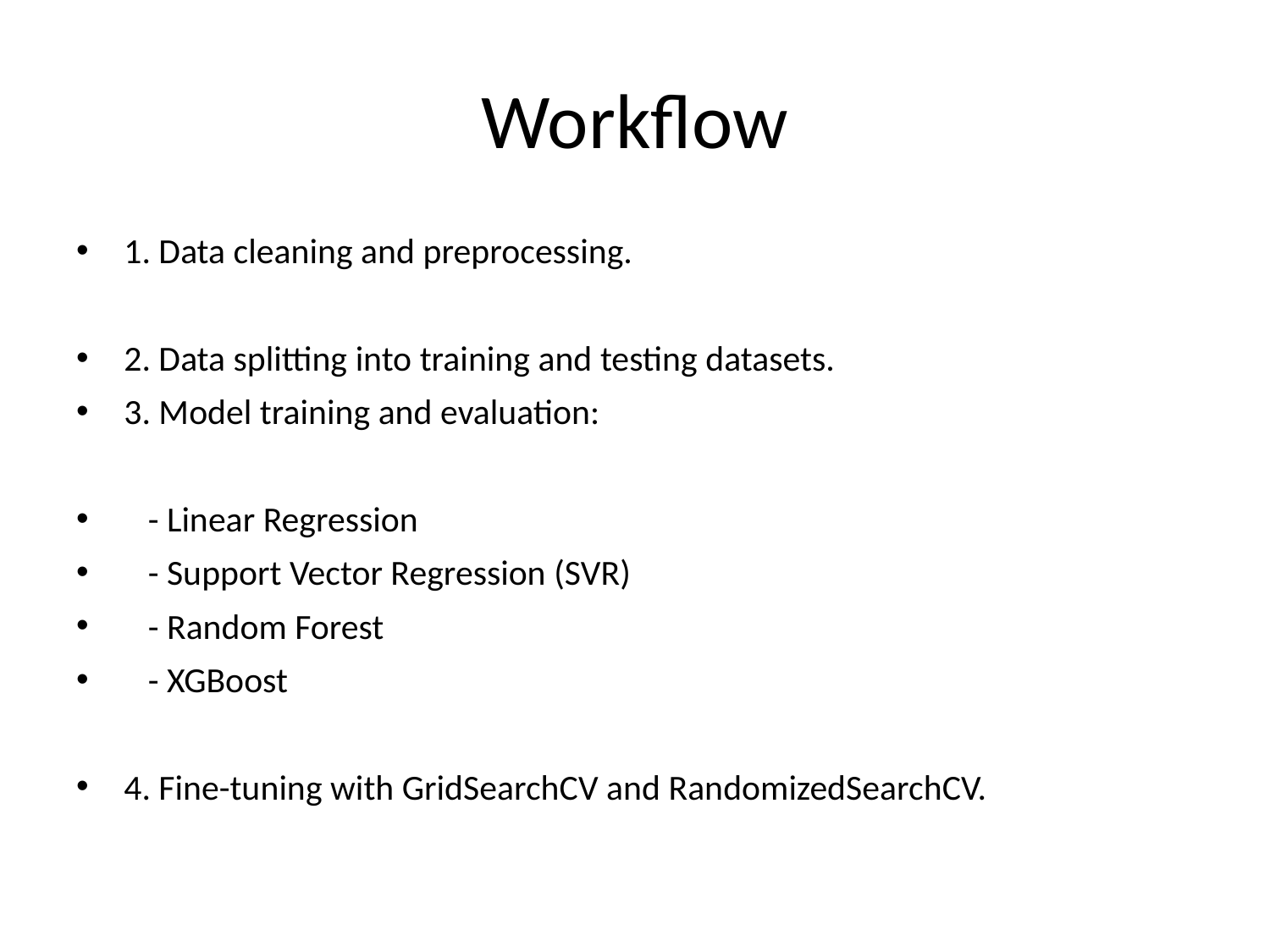

# Workflow
1. Data cleaning and preprocessing.

2. Data splitting into training and testing datasets.
3. Model training and evaluation:

   - Linear Regression
   - Support Vector Regression (SVR)
   - Random Forest
   - XGBoost

4. Fine-tuning with GridSearchCV and RandomizedSearchCV.